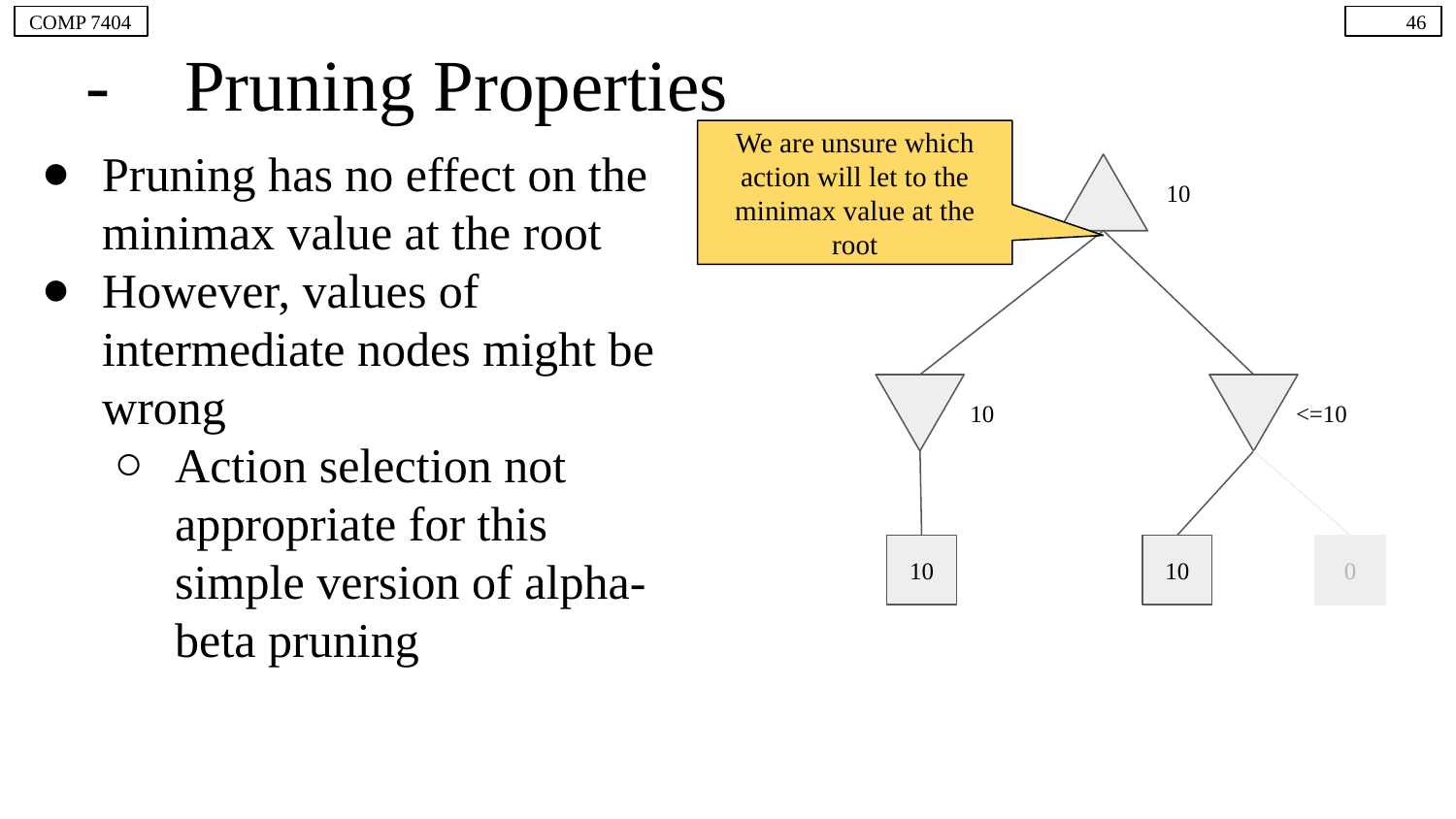

COMP 7404
46
# 𝛼-𝛽 Pruning Properties
We are unsure which action will let to the minimax value at the root
Pruning has no effect on the minimax value at the root
However, values of intermediate nodes might be wrong
Action selection not appropriate for this simple version of alpha-beta pruning

10

10
<=10
10
10
0